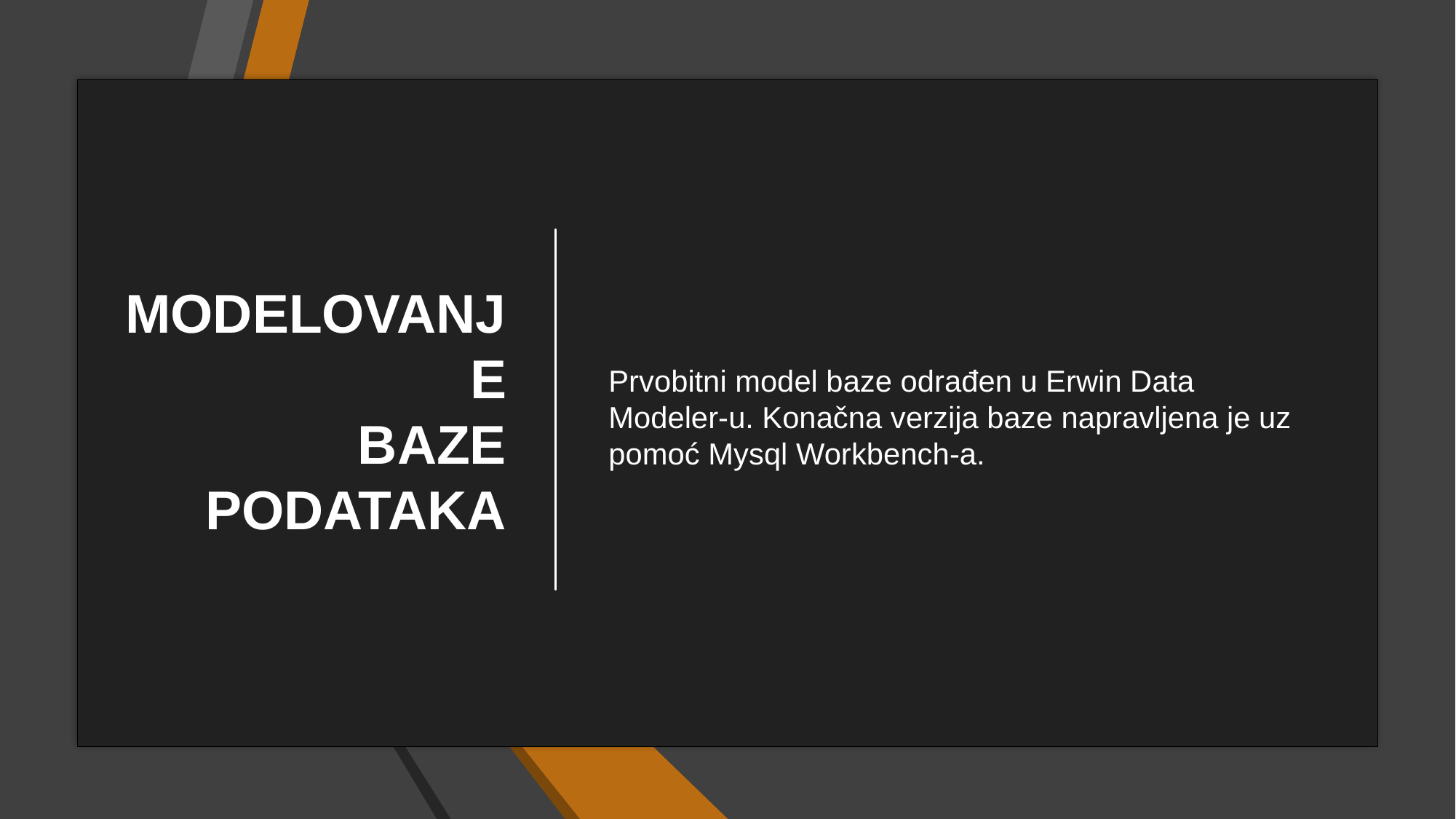

# MODELOVANJE BAZE PODATAKA
Prvobitni model baze odrađen u Erwin Data Modeler-u. Konačna verzija baze napravljena je uz pomoć Mysql Workbench-a.